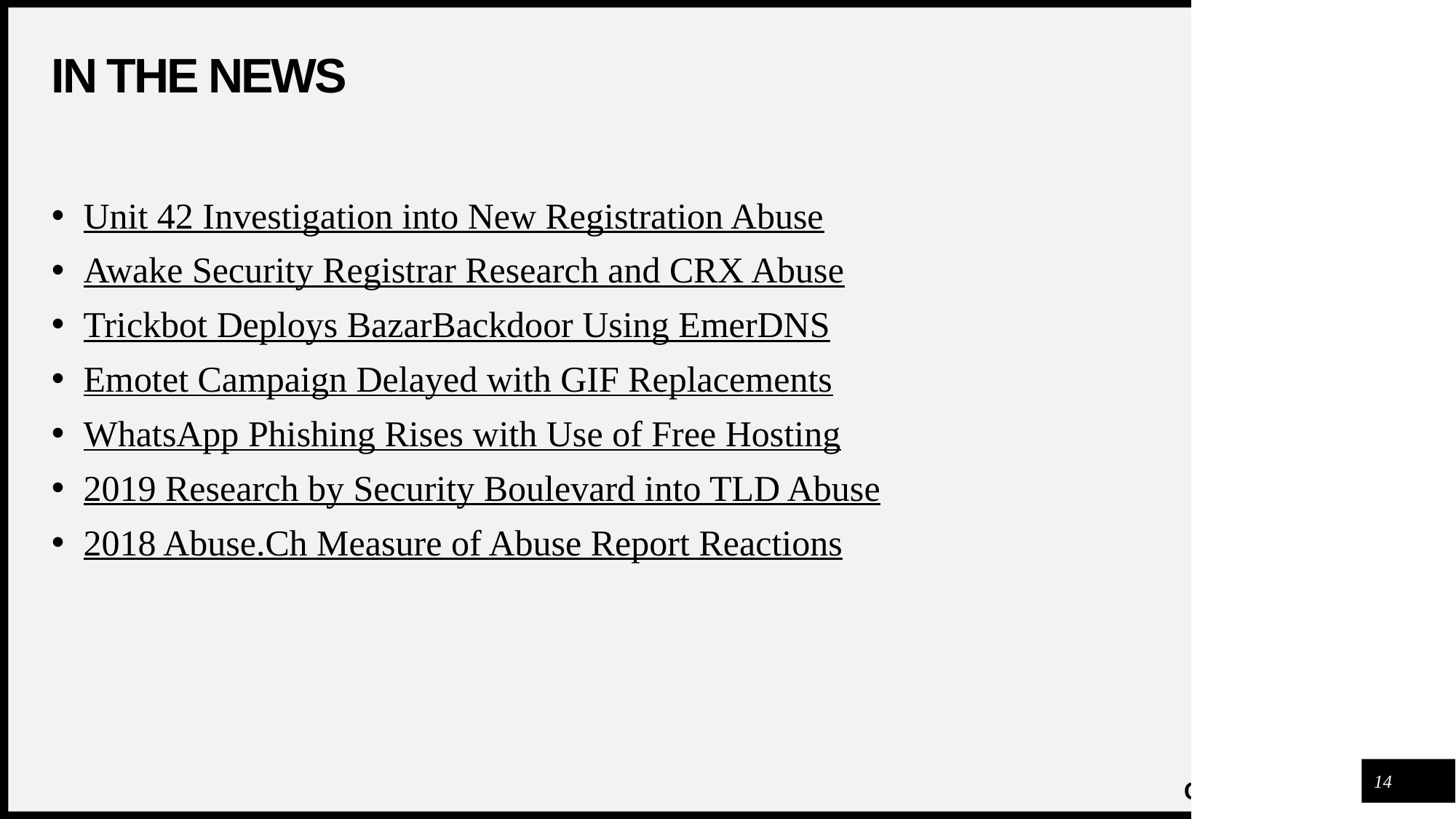

# In the news

Unit 42 Investigation into New Registration Abuse
Awake Security Registrar Research and CRX Abuse
Trickbot Deploys BazarBackdoor Using EmerDNS
Emotet Campaign Delayed with GIF Replacements
WhatsApp Phishing Rises with Use of Free Hosting
2019 Research by Security Boulevard into TLD Abuse
2018 Abuse.Ch Measure of Abuse Report Reactions

14